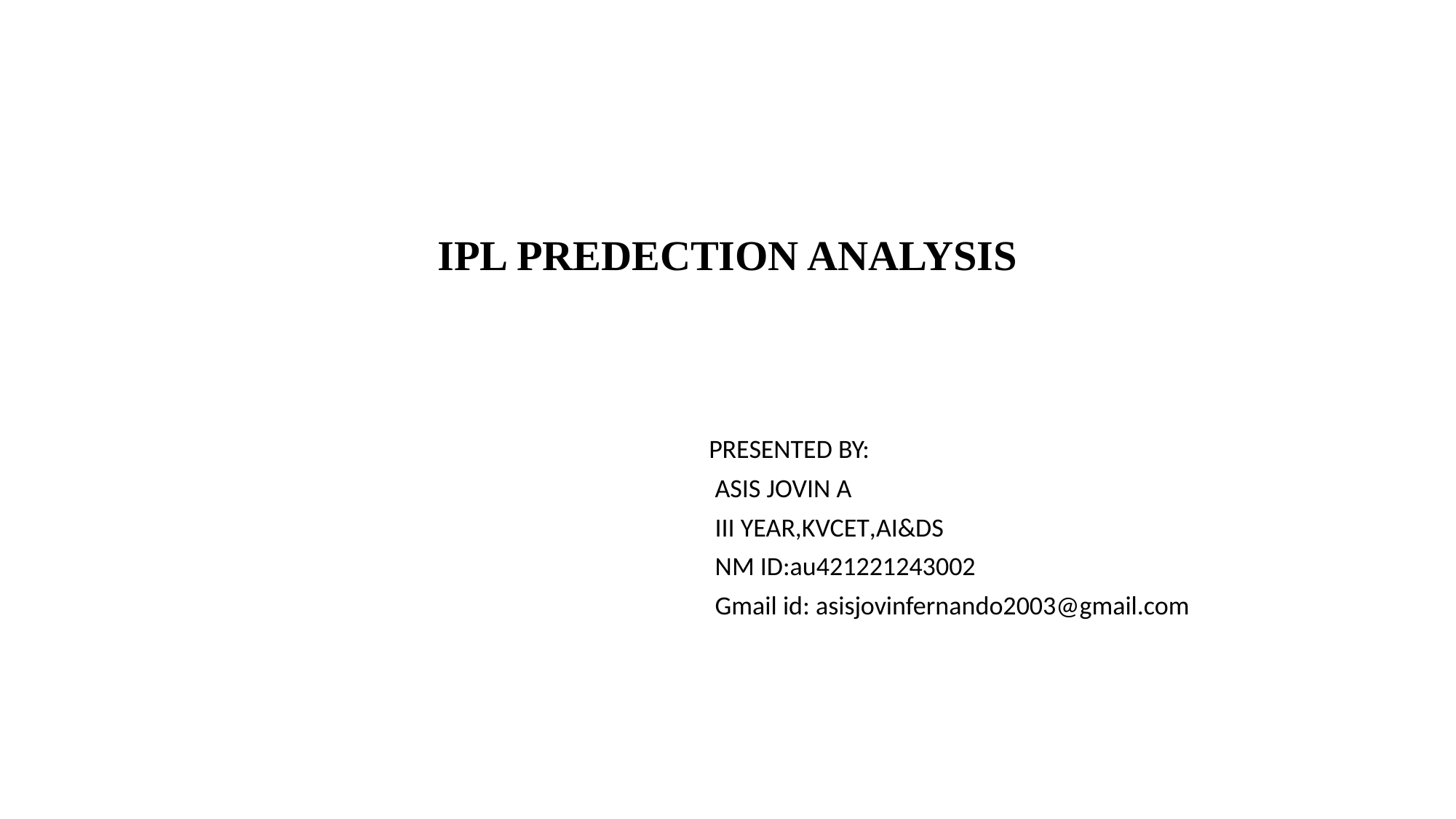

# IPL PREDECTION ANALYSIS
                                                                                      PRESENTED BY:
                                                                                       ASIS JOVIN A
                                                                                       III YEAR,KVCET,AI&DS
                                                                                       NM ID:au421221243002
                                                                                       Gmail id: asisjovinfernando2003@gmail.com